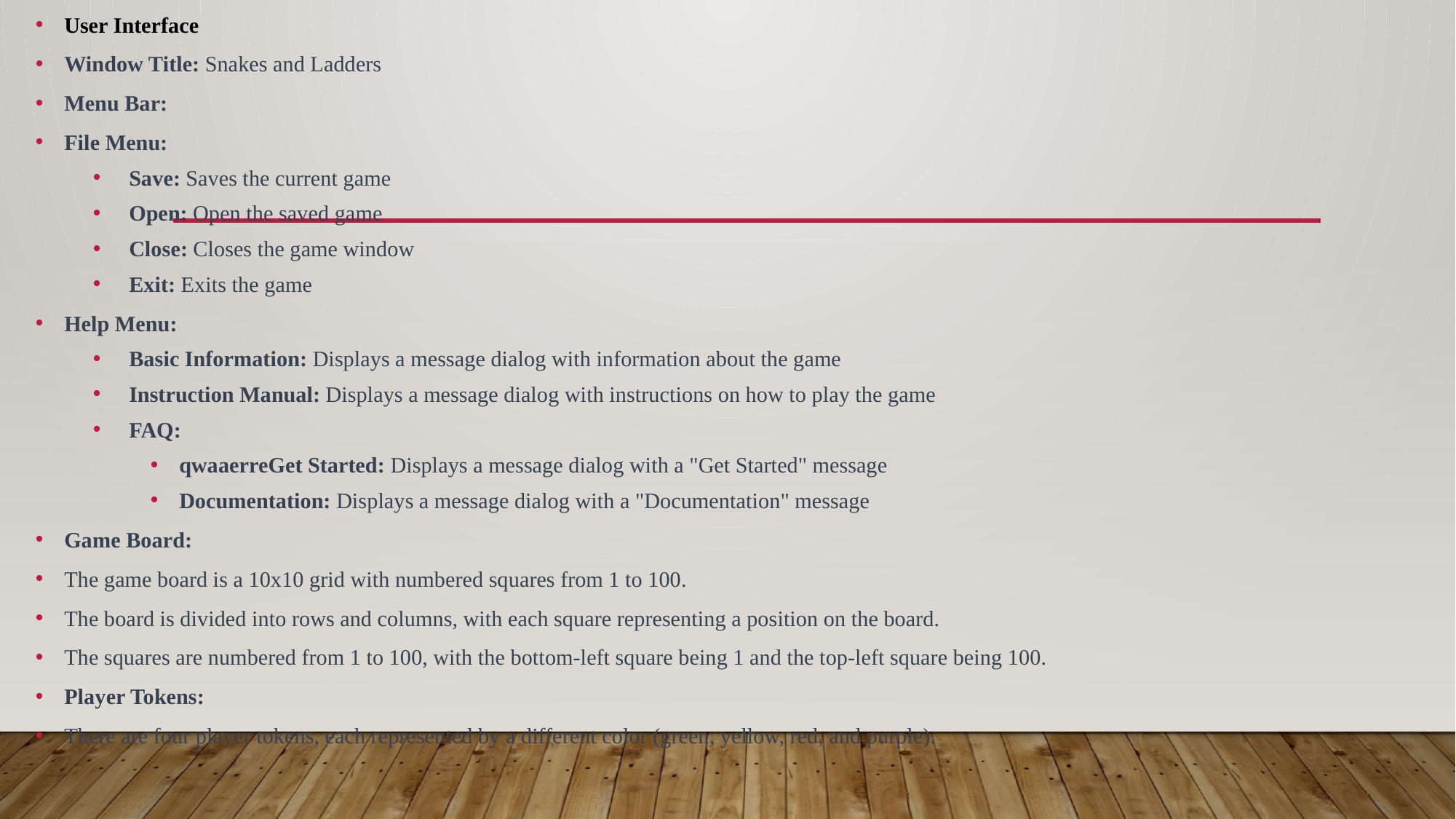

User Interface
Window Title: Snakes and Ladders
Menu Bar:
File Menu:
Save: Saves the current game
Open: Open the saved game
Close: Closes the game window
Exit: Exits the game
Help Menu:
Basic Information: Displays a message dialog with information about the game
Instruction Manual: Displays a message dialog with instructions on how to play the game
FAQ:
qwaaerreGet Started: Displays a message dialog with a "Get Started" message
Documentation: Displays a message dialog with a "Documentation" message
Game Board:
The game board is a 10x10 grid with numbered squares from 1 to 100.
The board is divided into rows and columns, with each square representing a position on the board.
The squares are numbered from 1 to 100, with the bottom-left square being 1 and the top-left square being 100.
Player Tokens:
There are four player tokens, each represented by a different color (green, yellow, red, and purple).